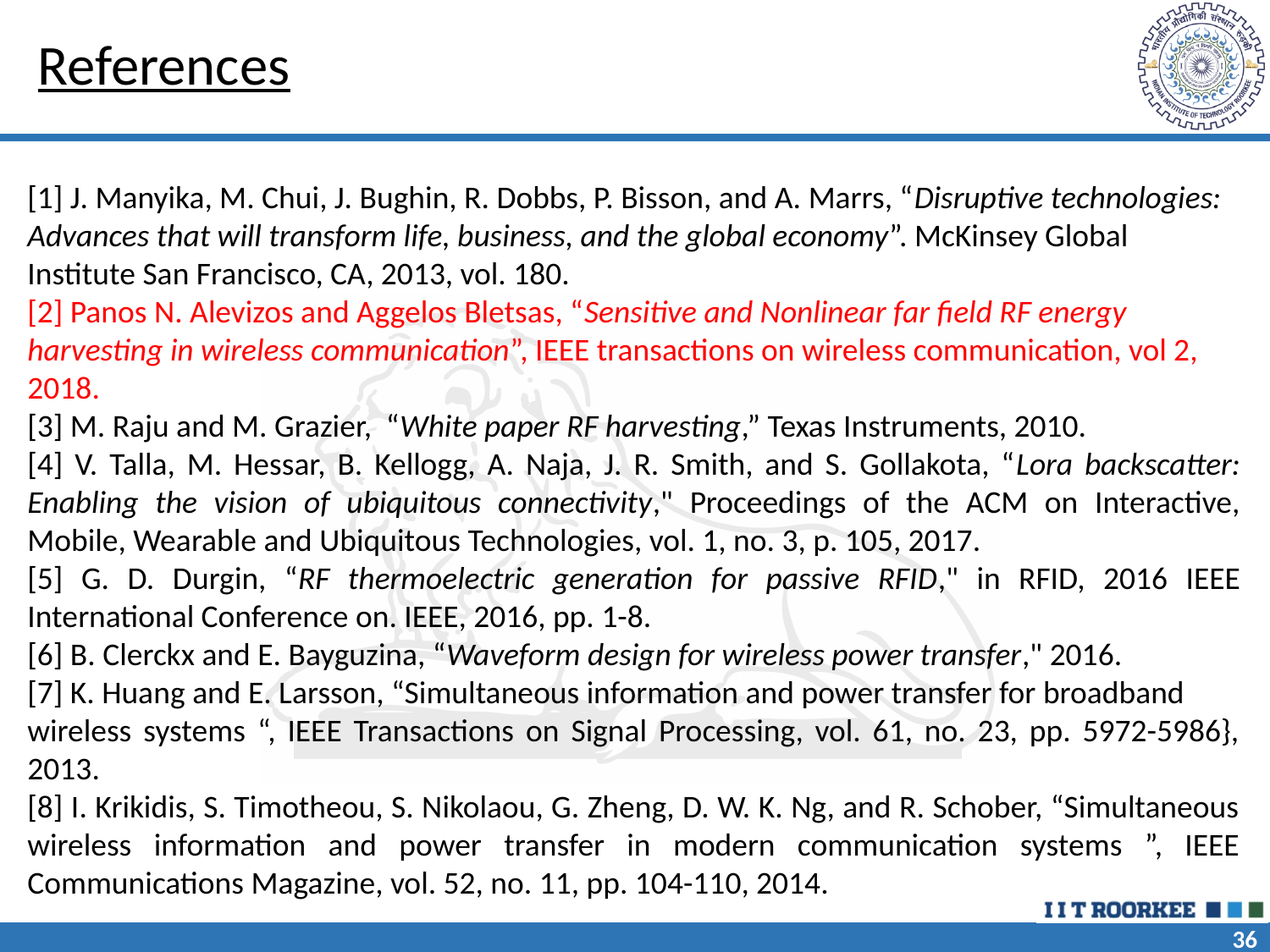

# References

[1] J. Manyika, M. Chui, J. Bughin, R. Dobbs, P. Bisson, and A. Marrs, “Disruptive technologies: Advances that will transform life, business, and the global economy”. McKinsey Global Institute San Francisco, CA, 2013, vol. 180.
[2] Panos N. Alevizos and Aggelos Bletsas, “Sensitive and Nonlinear far field RF energy harvesting in wireless communication”, IEEE transactions on wireless communication, vol 2, 2018.
[3] M. Raju and M. Grazier,  “White paper RF harvesting,” Texas Instruments, 2010.
[4] V. Talla, M. Hessar, B. Kellogg, A. Naja, J. R. Smith, and S. Gollakota, “Lora backscatter: Enabling the vision of ubiquitous connectivity," Proceedings of the ACM on Interactive, Mobile, Wearable and Ubiquitous Technologies, vol. 1, no. 3, p. 105, 2017.
[5] G. D. Durgin, “RF thermoelectric generation for passive RFID," in RFID, 2016 IEEE International Conference on. IEEE, 2016, pp. 1-8.
[6] B. Clerckx and E. Bayguzina, “Waveform design for wireless power transfer," 2016.
[7] K. Huang and E. Larsson, “Simultaneous information and power transfer for broadband
wireless systems “, IEEE Transactions on Signal Processing, vol. 61, no. 23, pp. 5972-5986}, 2013.
[8] I. Krikidis, S. Timotheou, S. Nikolaou, G. Zheng, D. W. K. Ng, and R. Schober, “Simultaneous wireless information and power transfer in modern communication systems ”, IEEE Communications Magazine, vol. 52, no. 11, pp. 104-110, 2014.